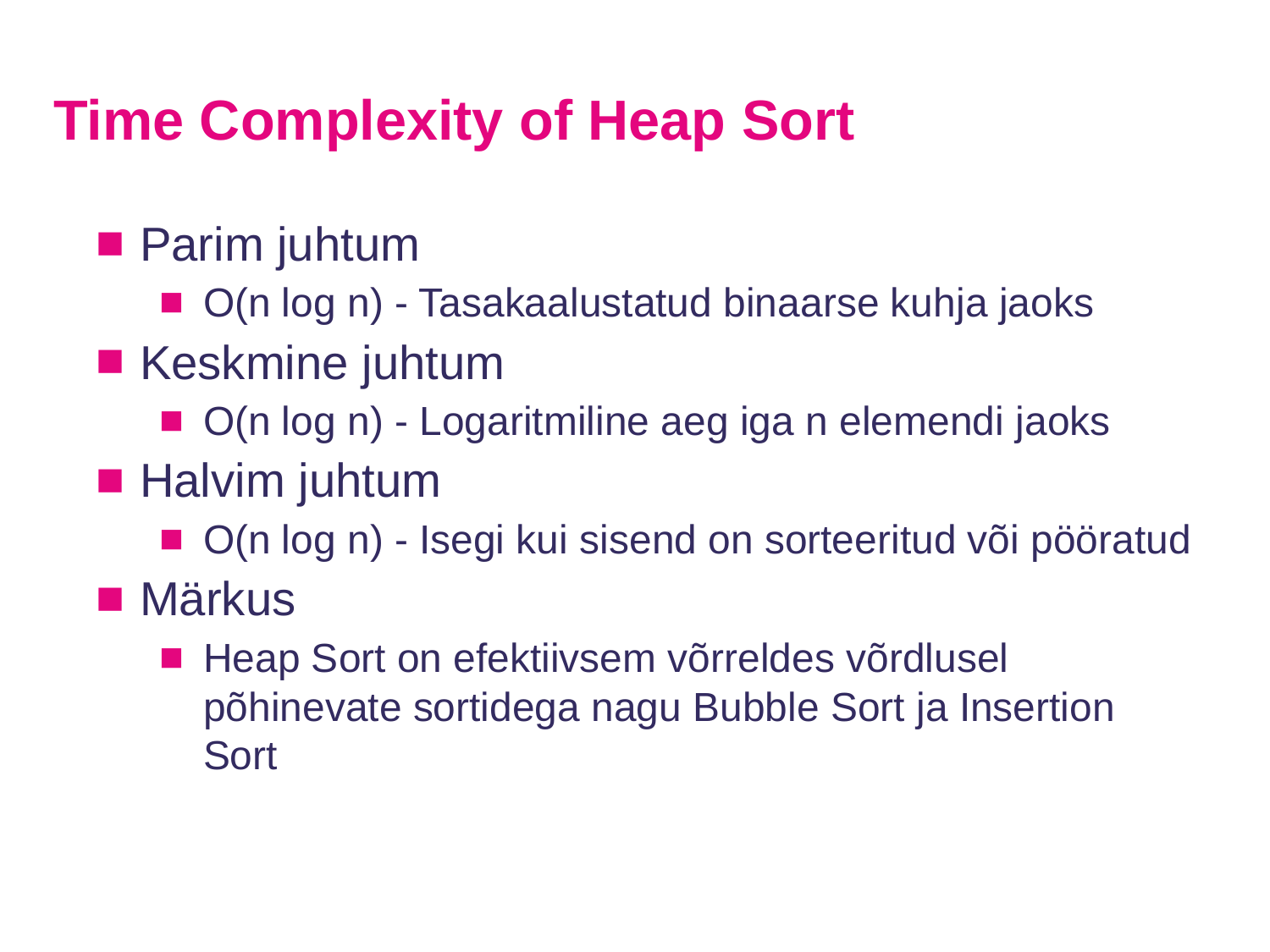

# Time Complexity of Heap Sort
Parim juhtum
O(n log n) - Tasakaalustatud binaarse kuhja jaoks
Keskmine juhtum
O(n log n) - Logaritmiline aeg iga n elemendi jaoks
Halvim juhtum
O(n log n) - Isegi kui sisend on sorteeritud või pööratud
Märkus
Heap Sort on efektiivsem võrreldes võrdlusel põhinevate sortidega nagu Bubble Sort ja Insertion Sort